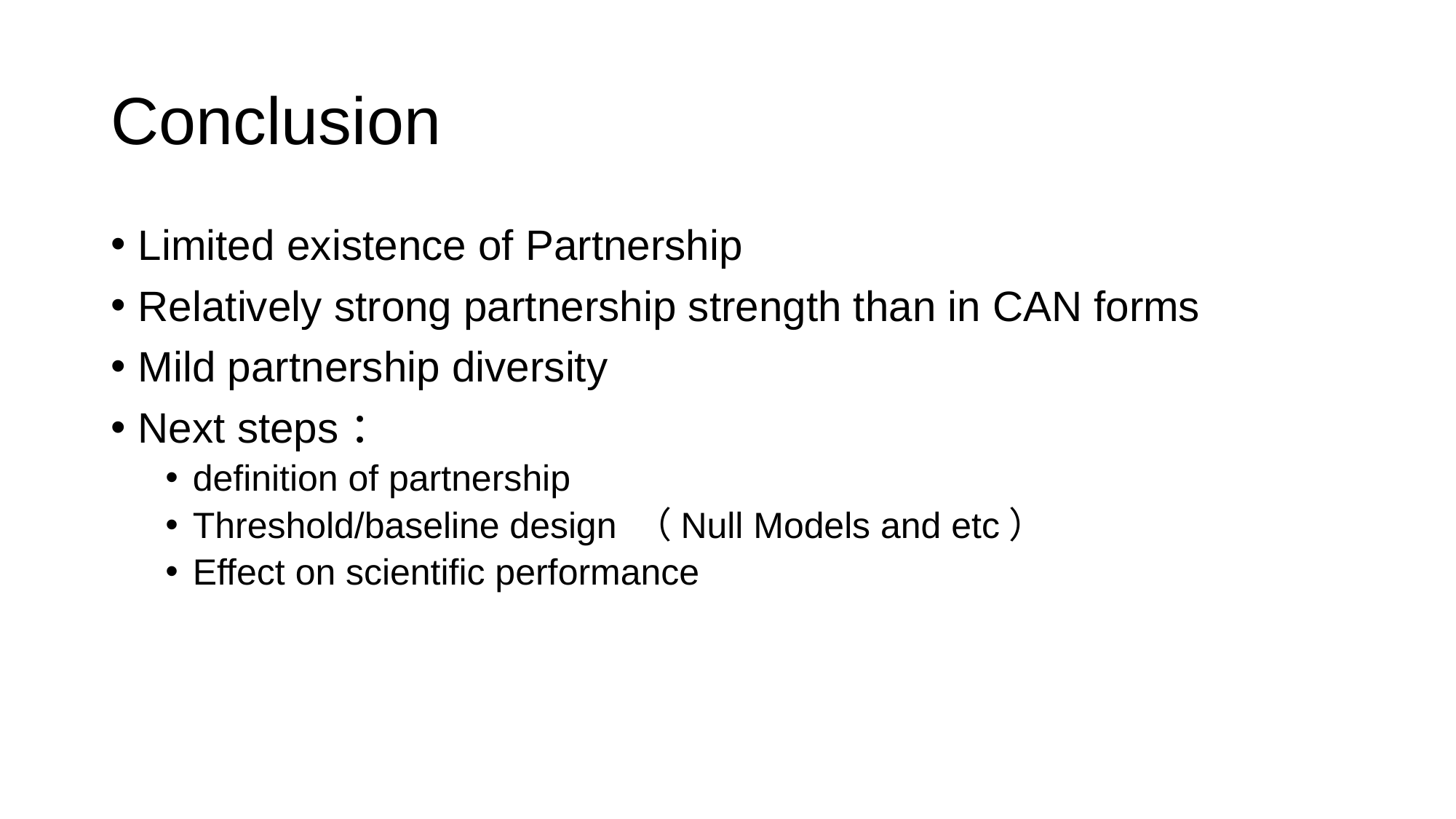

# Conclusion
Limited existence of Partnership
Relatively strong partnership strength than in CAN forms
Mild partnership diversity
Next steps：
definition of partnership
Threshold/baseline design （Null Models and etc）
Effect on scientific performance